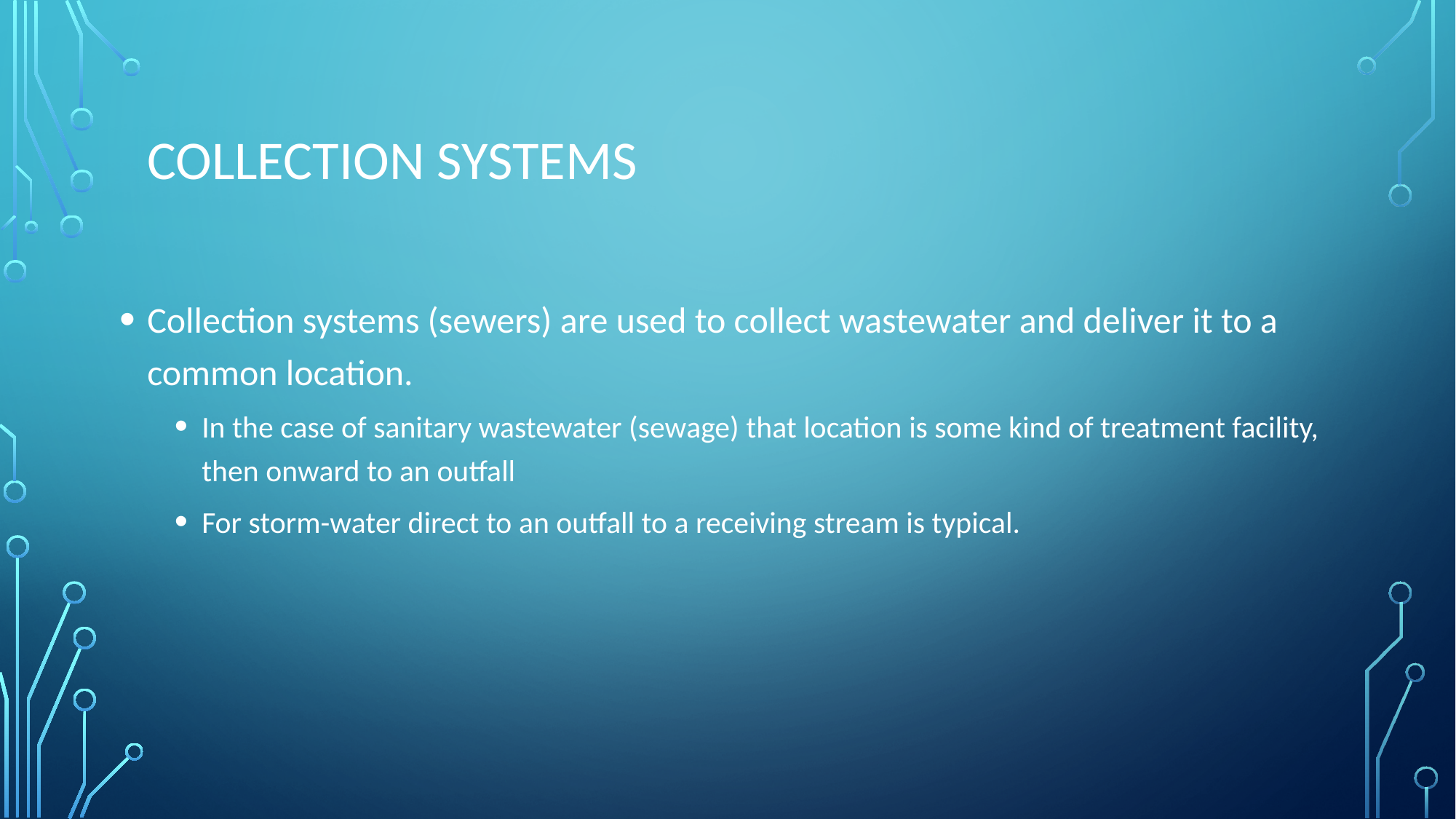

# Collection Systems
Collection systems (sewers) are used to collect wastewater and deliver it to a common location.
In the case of sanitary wastewater (sewage) that location is some kind of treatment facility, then onward to an outfall
For storm-water direct to an outfall to a receiving stream is typical.